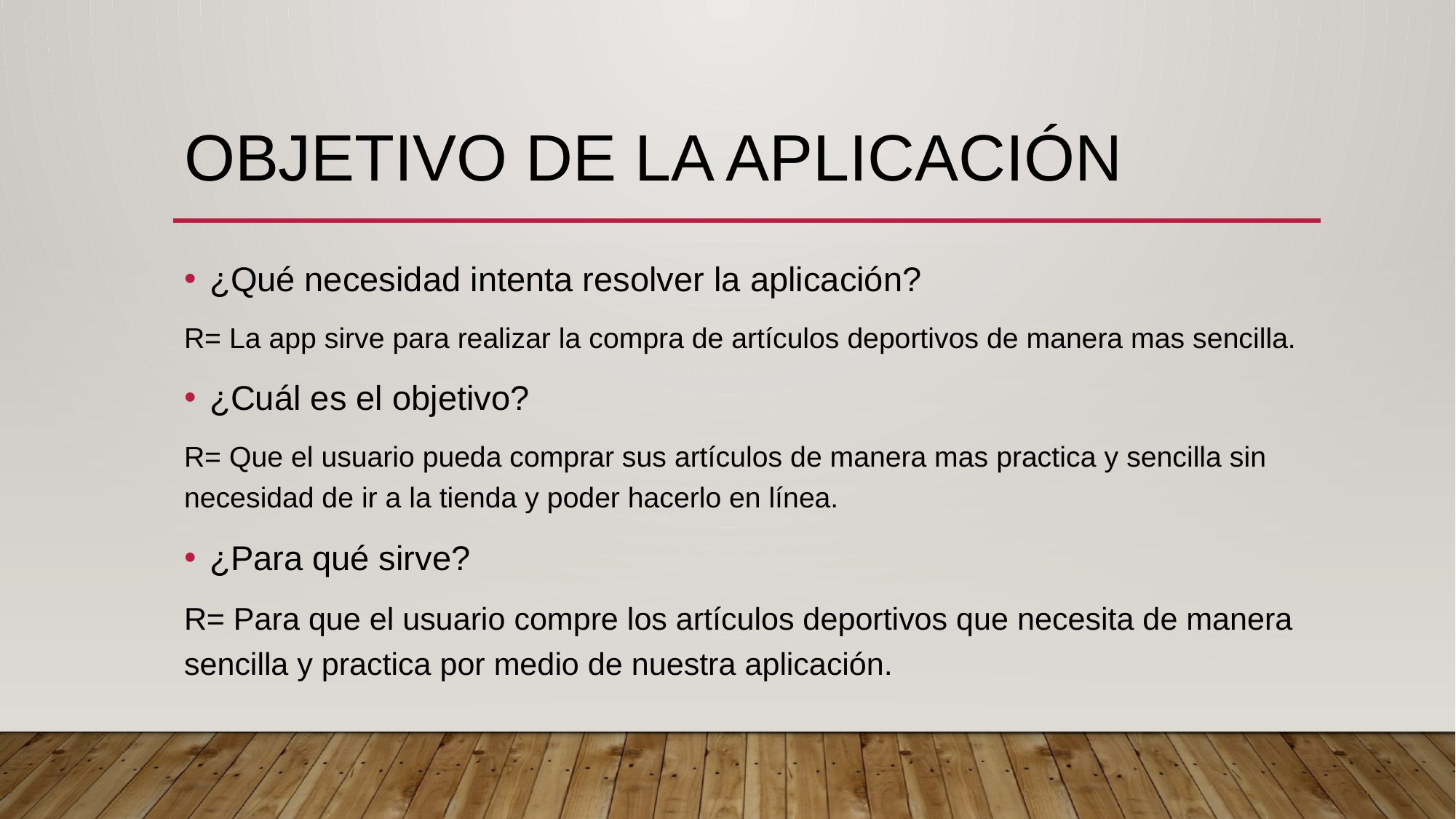

# OBJETIVO DE LA APLICACIÓN
¿Qué necesidad intenta resolver la aplicación?
R= La app sirve para realizar la compra de artículos deportivos de manera mas sencilla.
¿Cuál es el objetivo?
R= Que el usuario pueda comprar sus artículos de manera mas practica y sencilla sin necesidad de ir a la tienda y poder hacerlo en línea.
¿Para qué sirve?
R= Para que el usuario compre los artículos deportivos que necesita de manera sencilla y practica por medio de nuestra aplicación.